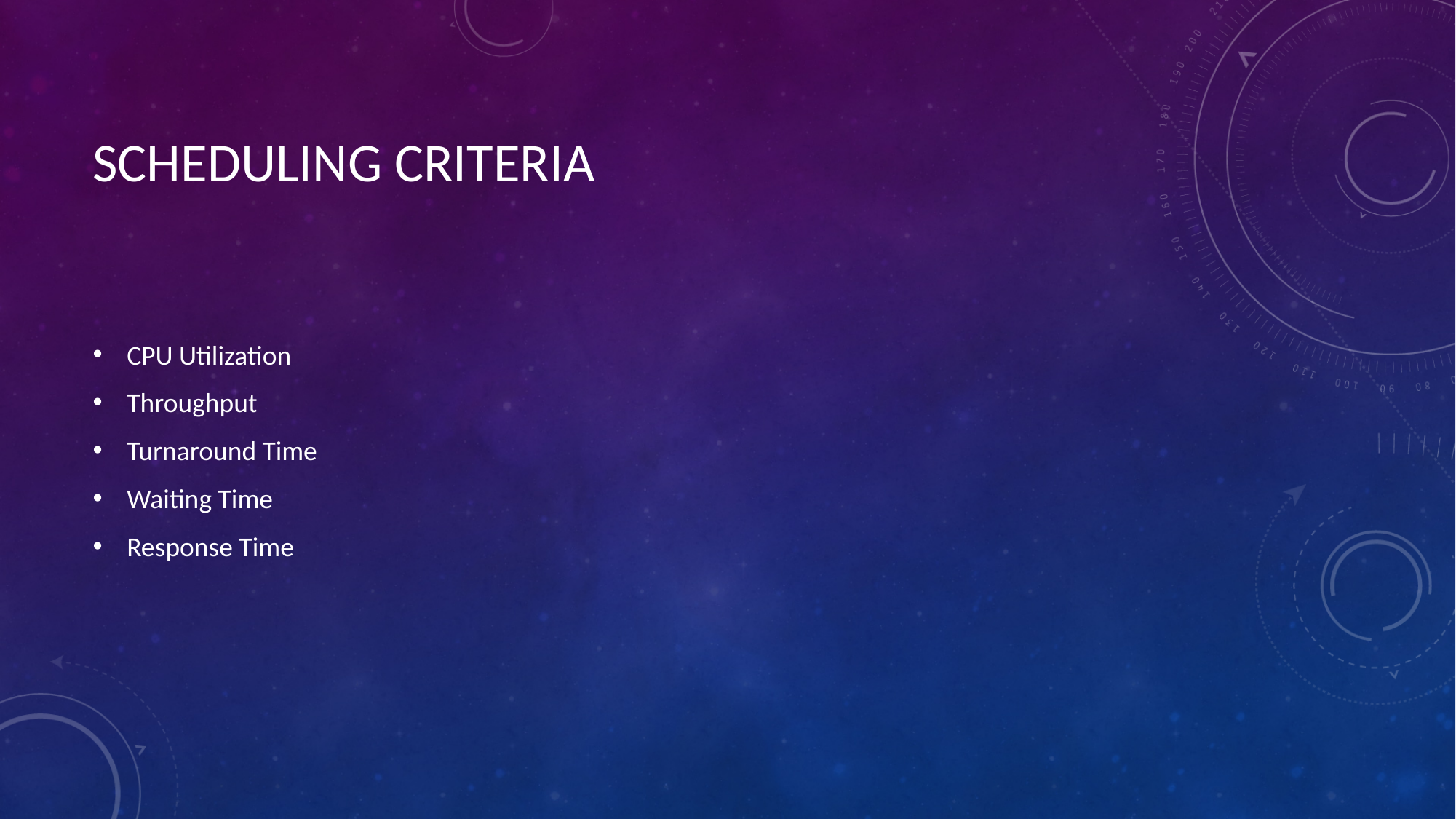

# scheduling criteria
CPU Utilization
Throughput
Turnaround Time
Waiting Time
Response Time